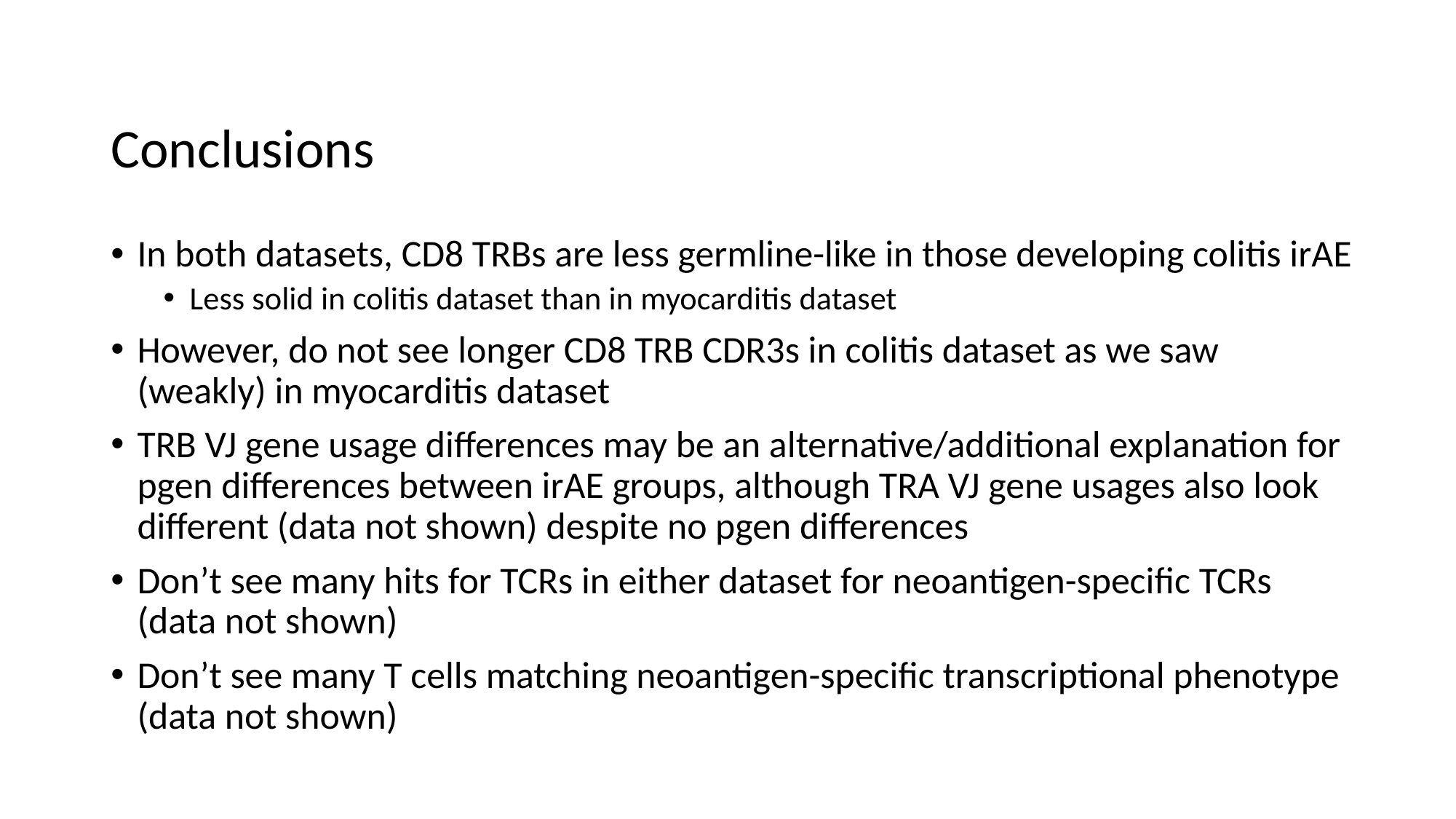

# Conclusions
In both datasets, CD8 TRBs are less germline-like in those developing colitis irAE
Less solid in colitis dataset than in myocarditis dataset
However, do not see longer CD8 TRB CDR3s in colitis dataset as we saw (weakly) in myocarditis dataset
TRB VJ gene usage differences may be an alternative/additional explanation for pgen differences between irAE groups, although TRA VJ gene usages also look different (data not shown) despite no pgen differences
Don’t see many hits for TCRs in either dataset for neoantigen-specific TCRs (data not shown)
Don’t see many T cells matching neoantigen-specific transcriptional phenotype (data not shown)